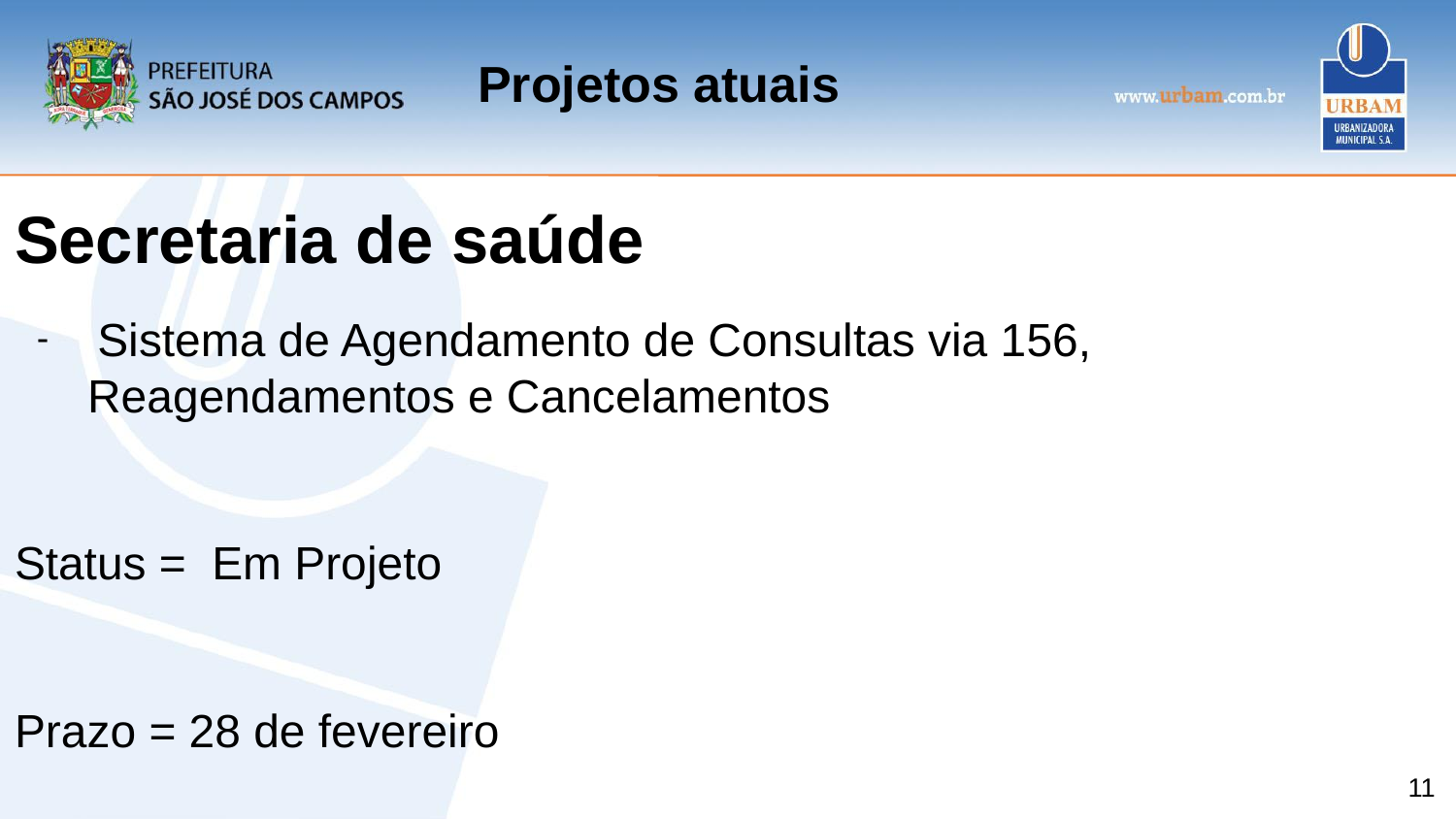

Projetos atuais
Secretaria de saúde

 Sistema de Agendamento de Consultas via 156, Reagendamentos e Cancelamentos

Status =  Em Projeto

Prazo = 28 de fevereiro
11